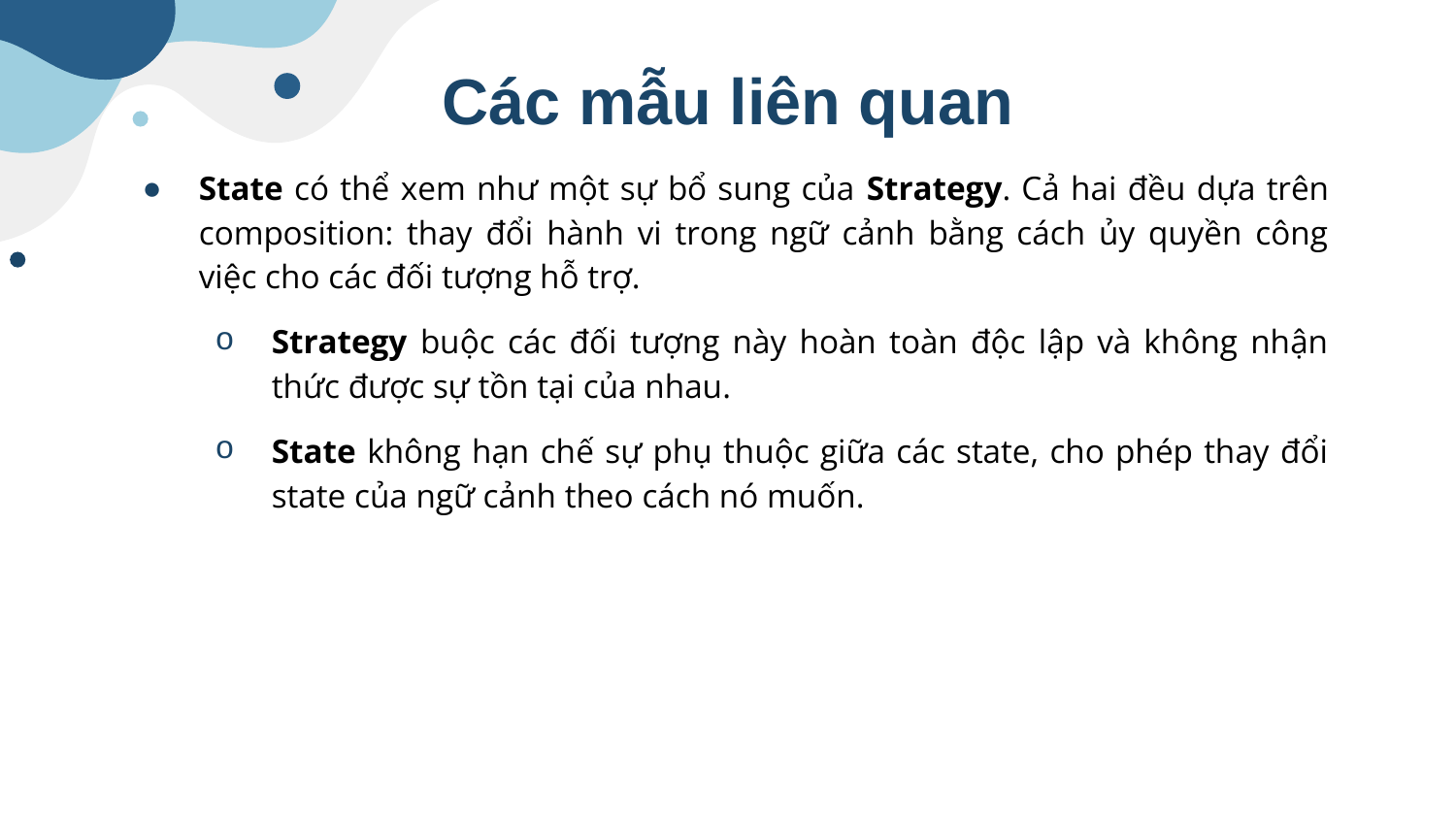

# Các mẫu liên quan
State có thể xem như một sự bổ sung của Strategy. Cả hai đều dựa trên composition: thay đổi hành vi trong ngữ cảnh bằng cách ủy quyền công việc cho các đối tượng hỗ trợ.
Strategy buộc các đối tượng này hoàn toàn độc lập và không nhận thức được sự tồn tại của nhau.
State không hạn chế sự phụ thuộc giữa các state, cho phép thay đổi state của ngữ cảnh theo cách nó muốn.